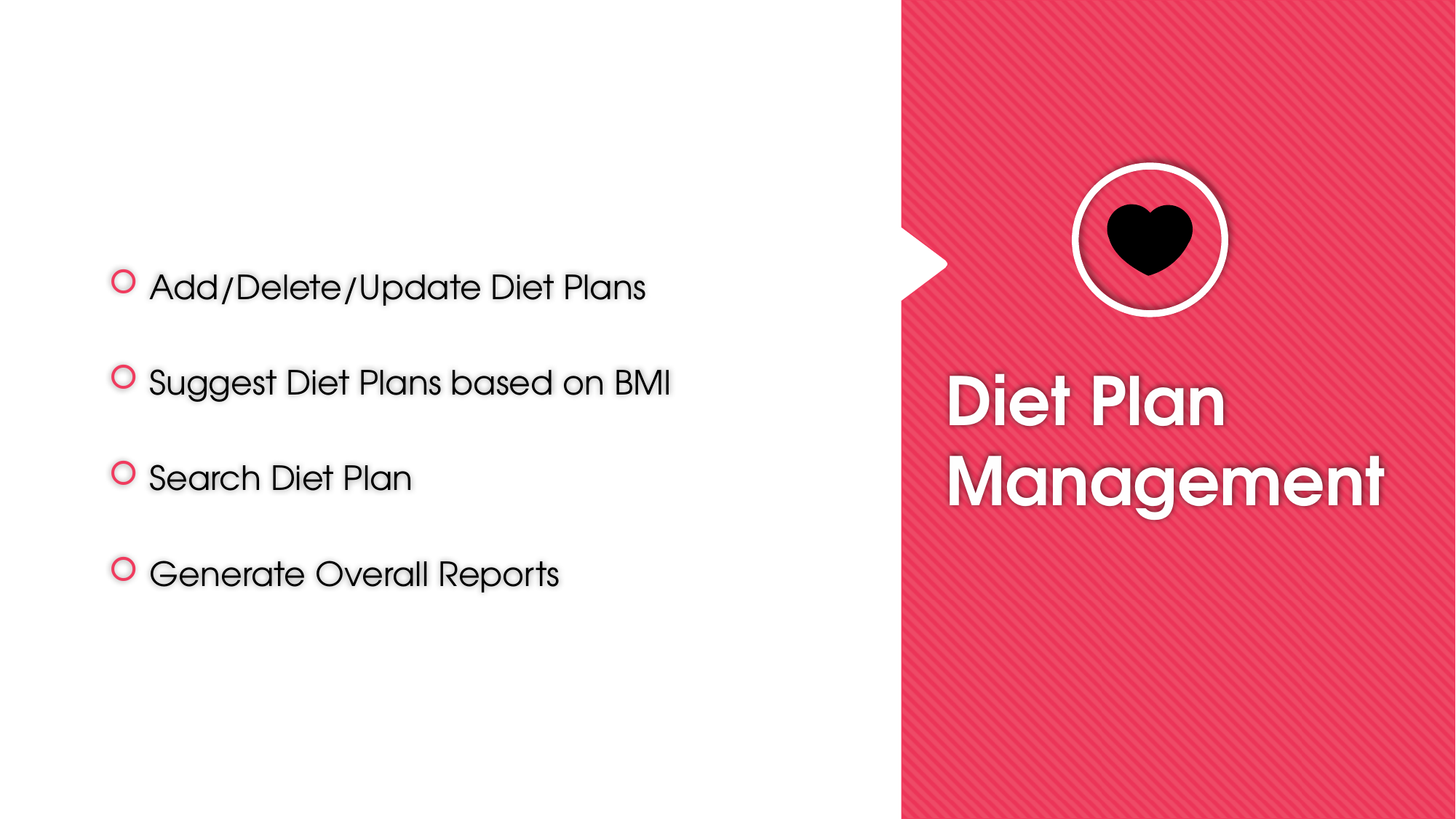

Add/Delete/Update Diet Plans
Suggest Diet Plans based on BMI
Search Diet Plan
Generate Overall Reports

# Diet Plan Management